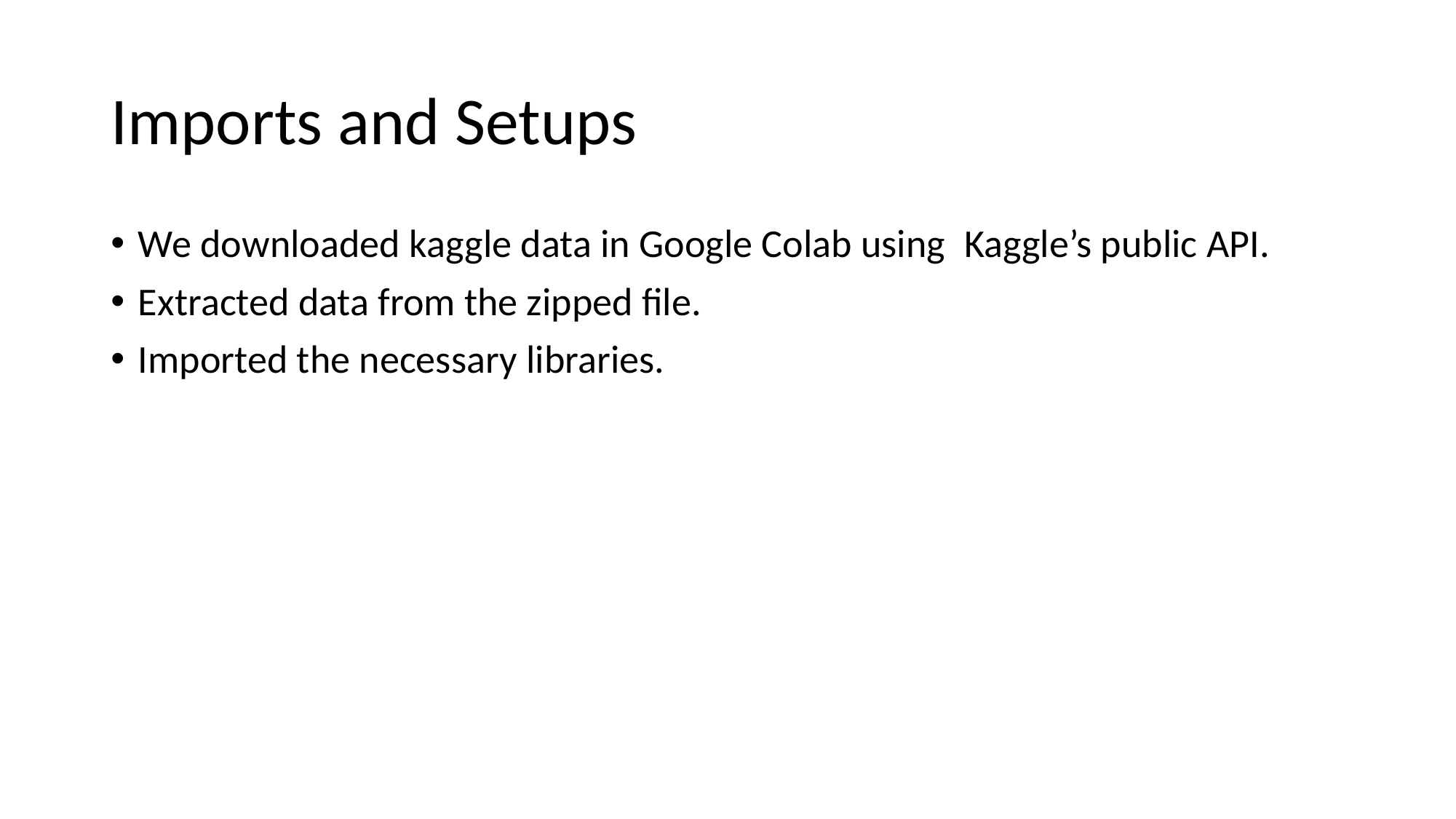

# Imports and Setups
We downloaded kaggle data in Google Colab using  Kaggle’s public API.
Extracted data from the zipped file.
Imported the necessary libraries.